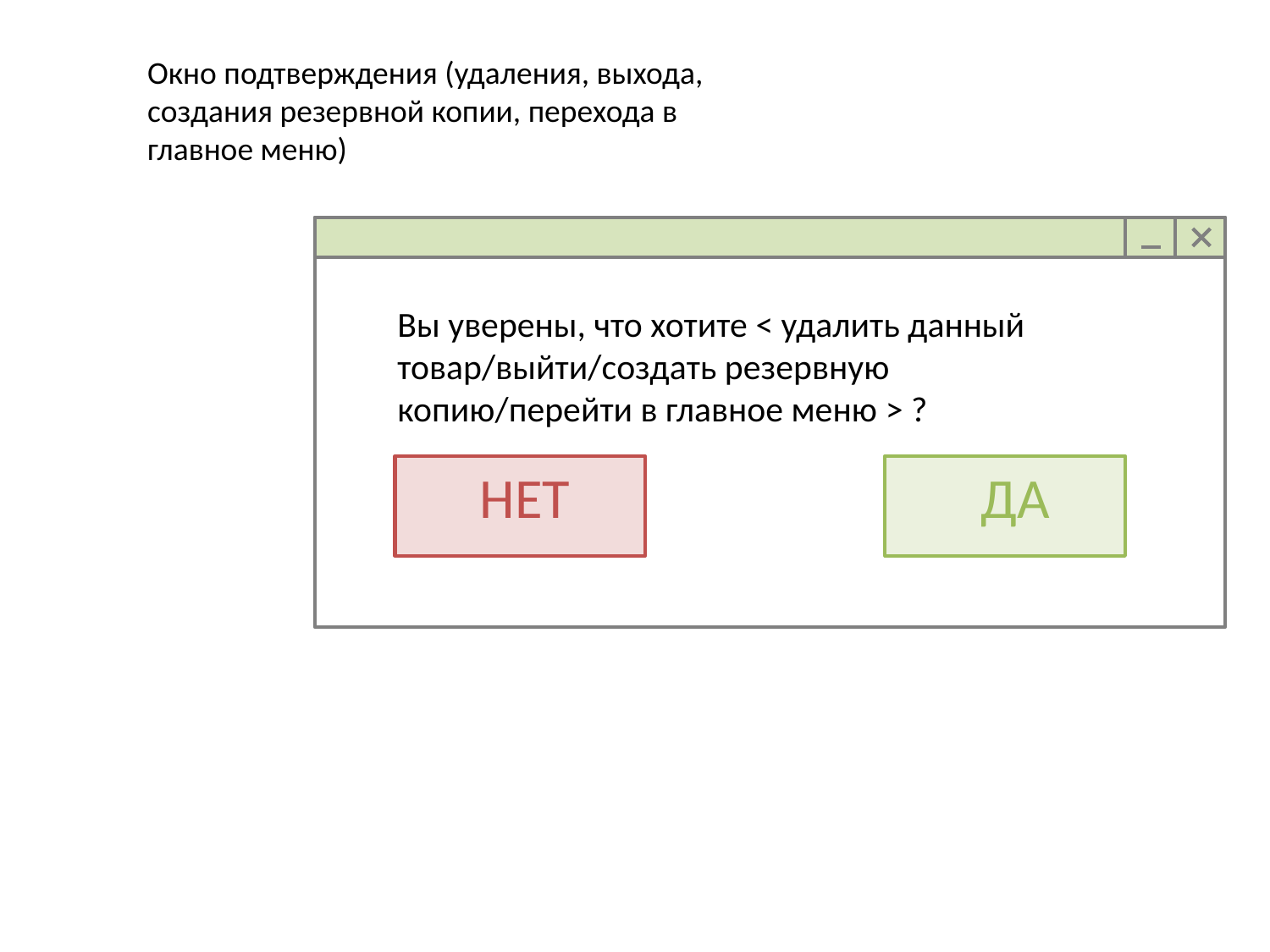

Окно подтверждения (удаления, выхода, создания резервной копии, перехода в главное меню)

Ы
Вы уверены, что хотите < удалить данный товар/выйти/создать резервную копию/перейти в главное меню > ?

НЕТ

ДА